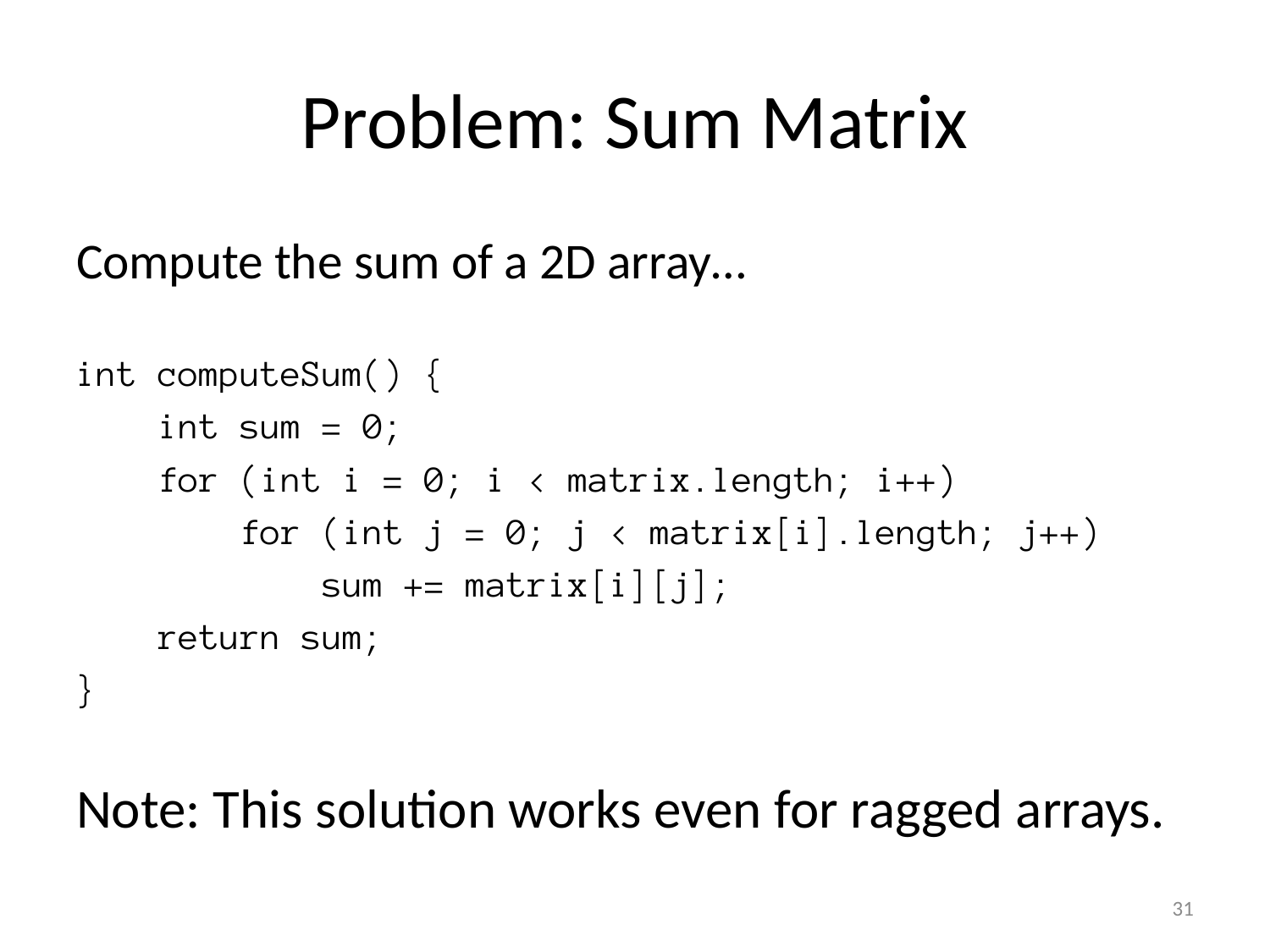

# Problem: Sum Matrix
Compute the sum of a 2D array…

int computeSum() {
    int sum = 0;
    for (int i = 0; i < matrix.length; i++)
        for (int j = 0; j < matrix[i].length; j++)
            sum += matrix[i][j];
    return sum;
}

Note: This solution works even for ragged arrays.

31